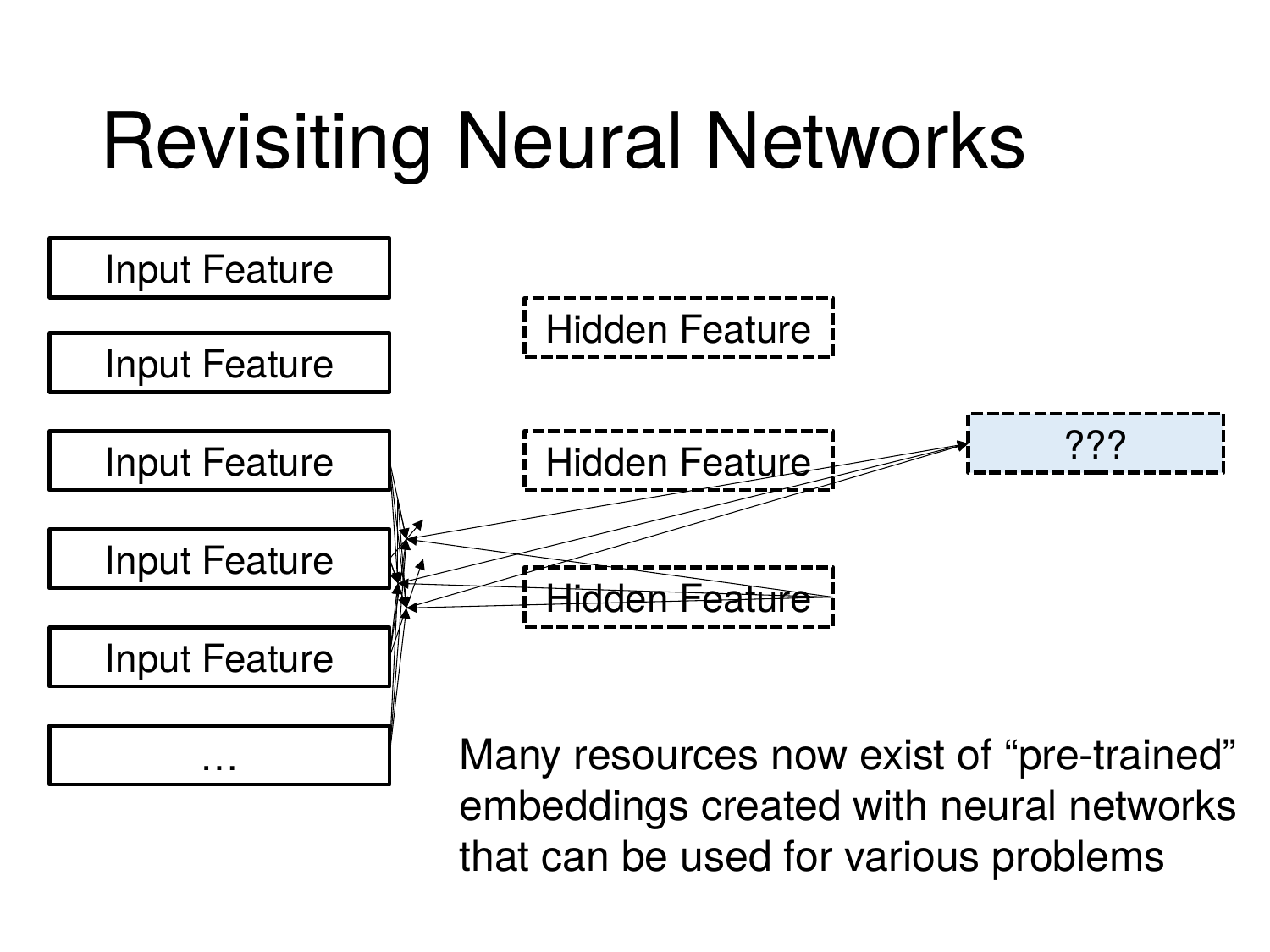

# Revisiting Neural Networks
Input Feature
Hidden Feature
Input Feature
???
Hidden Feature
Input Feature
Input Feature
Hidden Feature
Input Feature
Many resources now exist of “pre-trained” embeddings created with neural networks that can be used for various problems
…